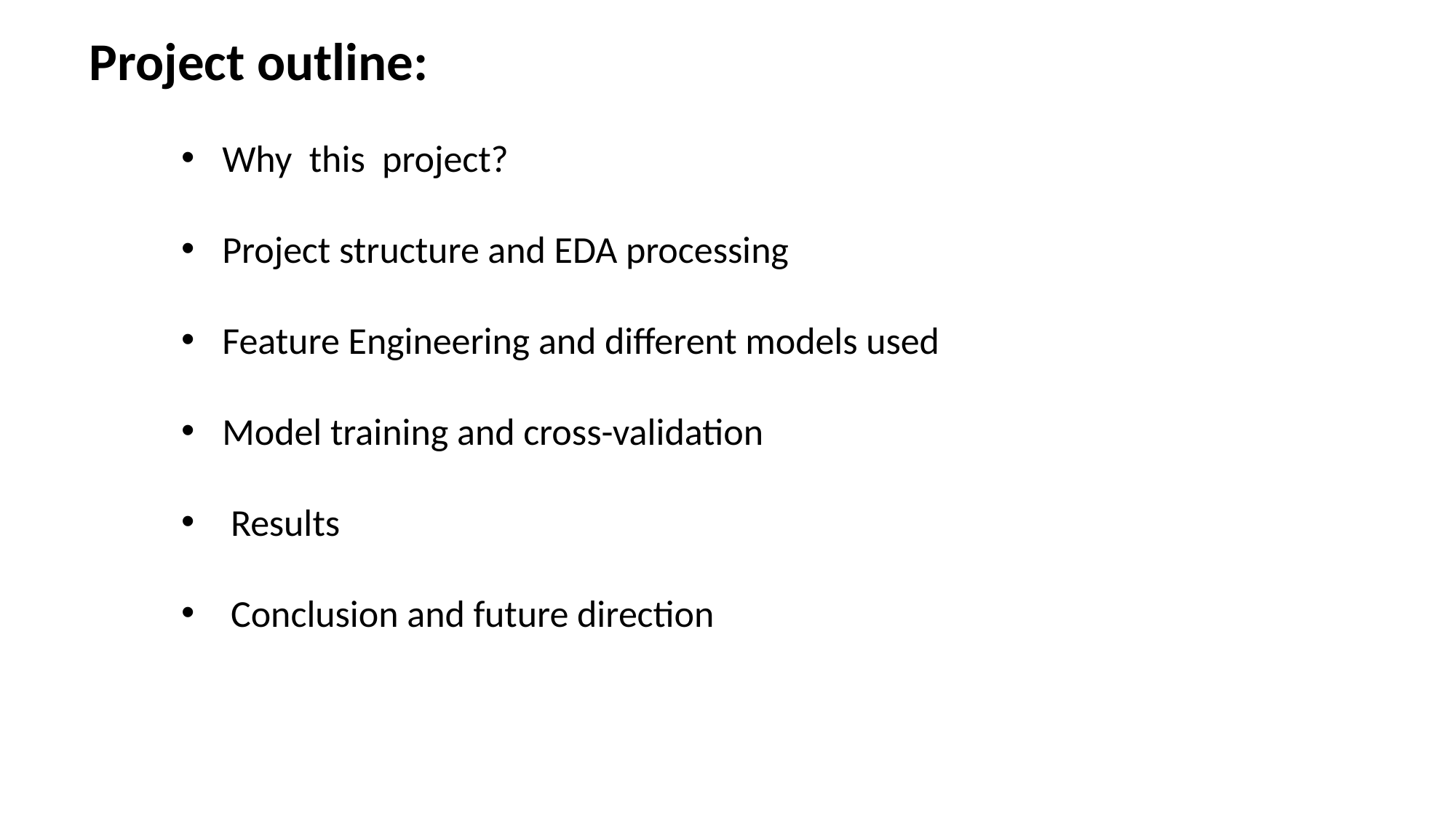

Project outline:
Why  this  project?

Project structure and EDA processing

Feature Engineering and different models used

Model training and cross-validation

 Results

 Conclusion and future direction